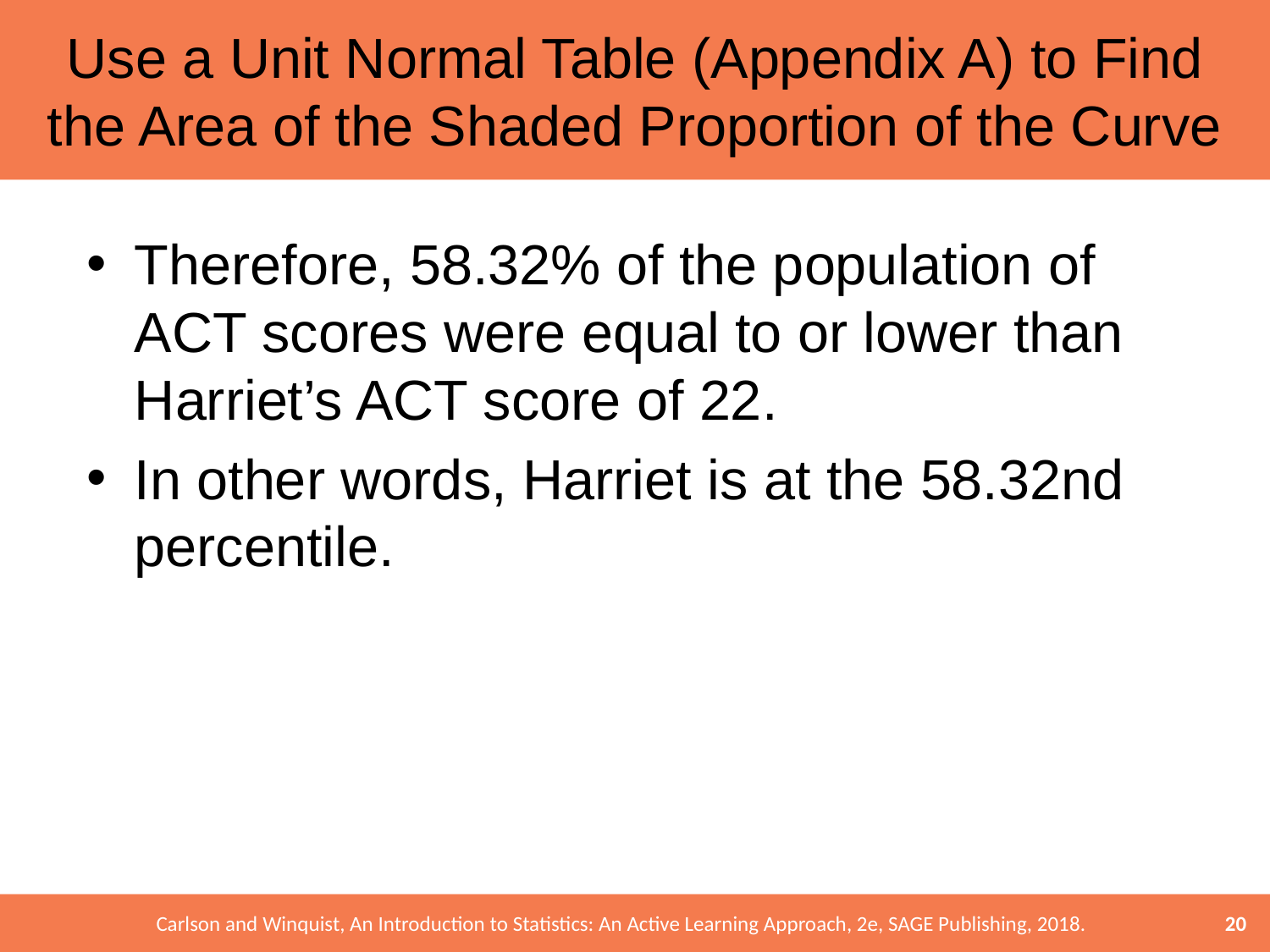

# Use a Unit Normal Table (Appendix A) to Find the Area of the Shaded Proportion of the Curve
Therefore, 58.32% of the population of ACT scores were equal to or lower than Harriet’s ACT score of 22.
In other words, Harriet is at the 58.32nd percentile.
20
Carlson and Winquist, An Introduction to Statistics: An Active Learning Approach, 2e, SAGE Publishing, 2018.